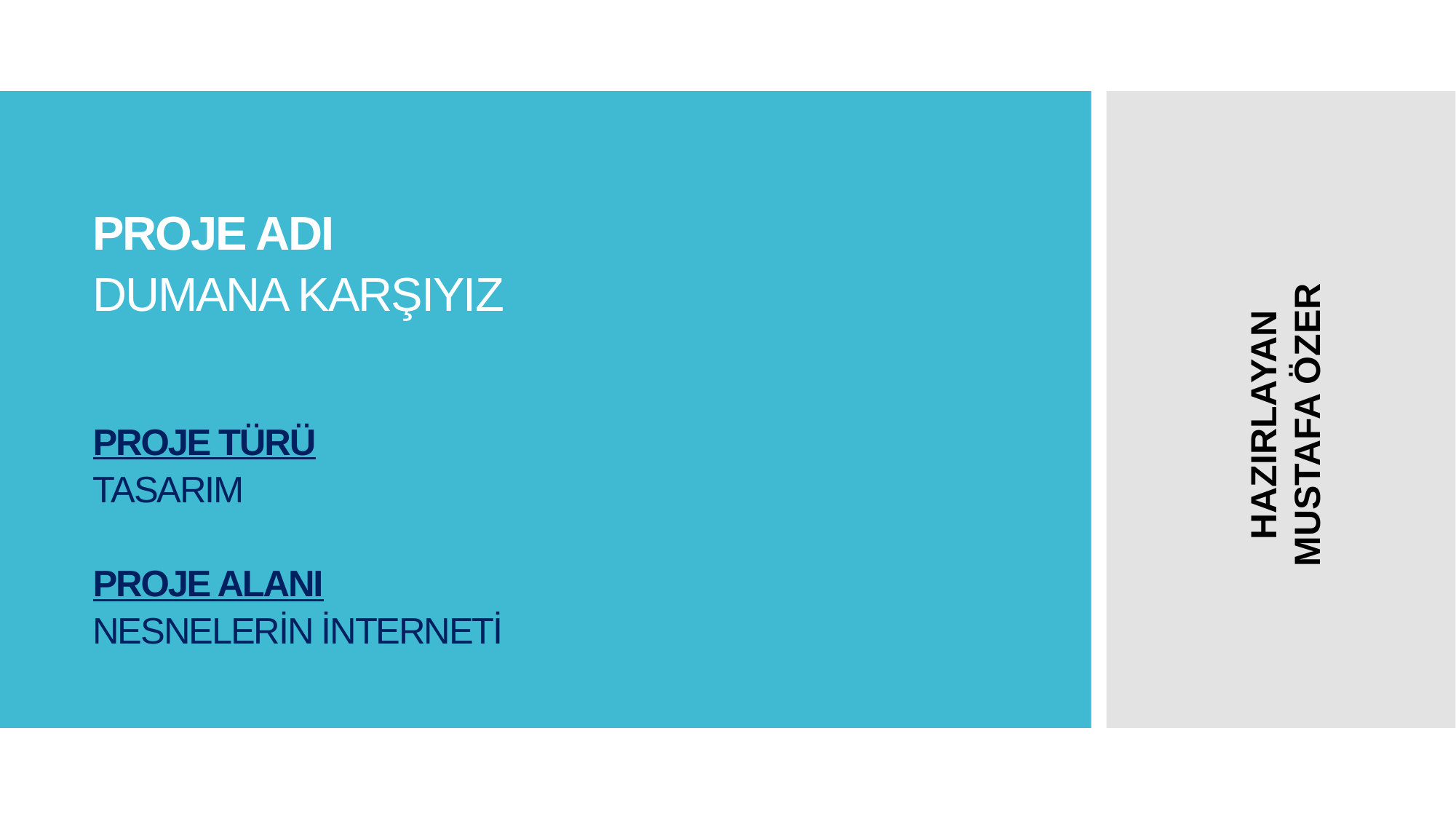

# PROJE ADI DUMANA KARŞIYIZ PROJE TÜRÜ TASARIM    PROJE ALANI NESNELERİN İNTERNETİ
HAZIRLAYAN
MUSTAFA ÖZER